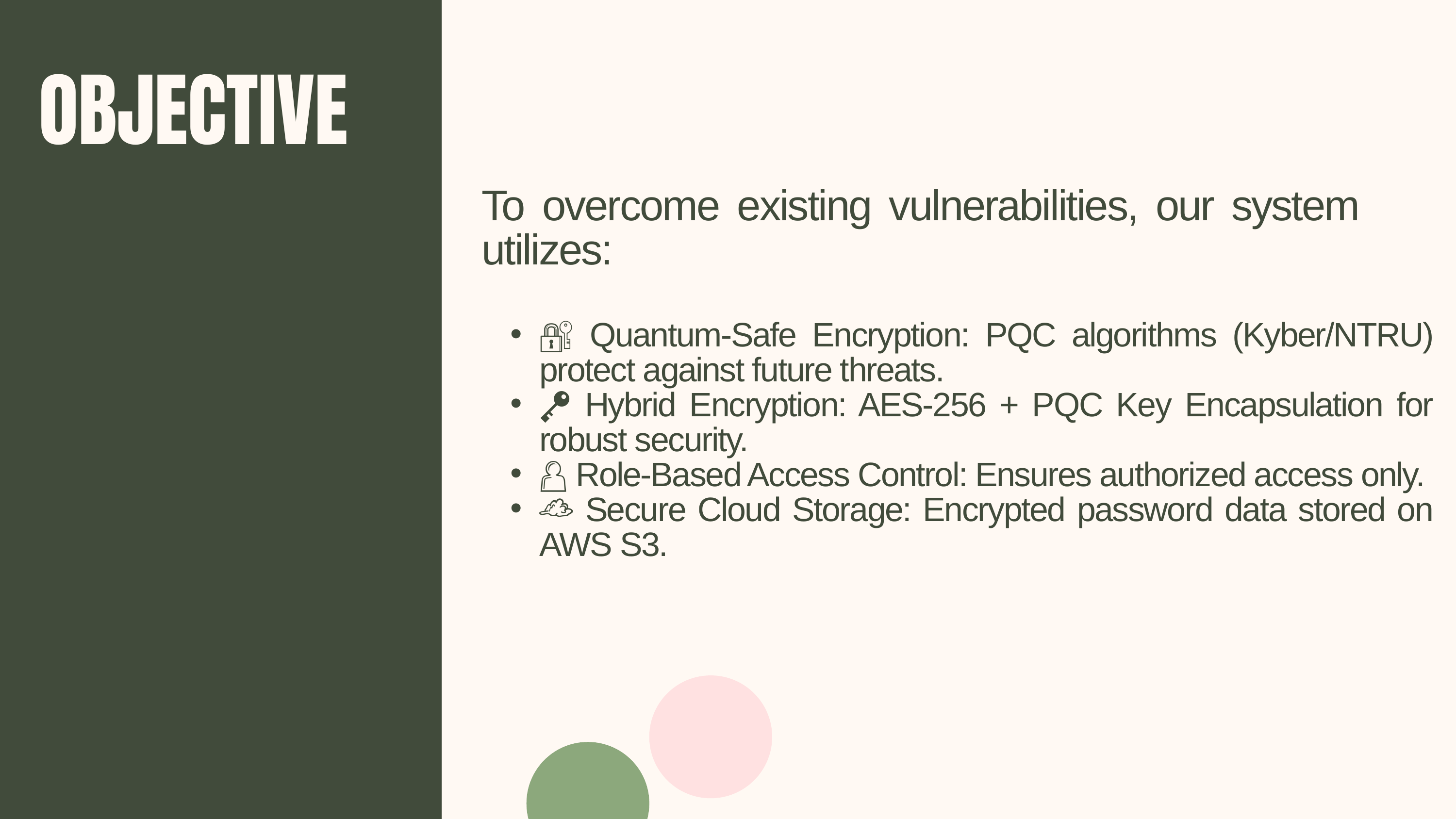

OBJECTIVE
To overcome existing vulnerabilities, our system utilizes:
🔐 Quantum-Safe Encryption: PQC algorithms (Kyber/NTRU) protect against future threats.
🔑 Hybrid Encryption: AES-256 + PQC Key Encapsulation for robust security.
👤 Role-Based Access Control: Ensures authorized access only.
☁️ Secure Cloud Storage: Encrypted password data stored on AWS S3.

90%
32M
Customer Satisfication
Active Users